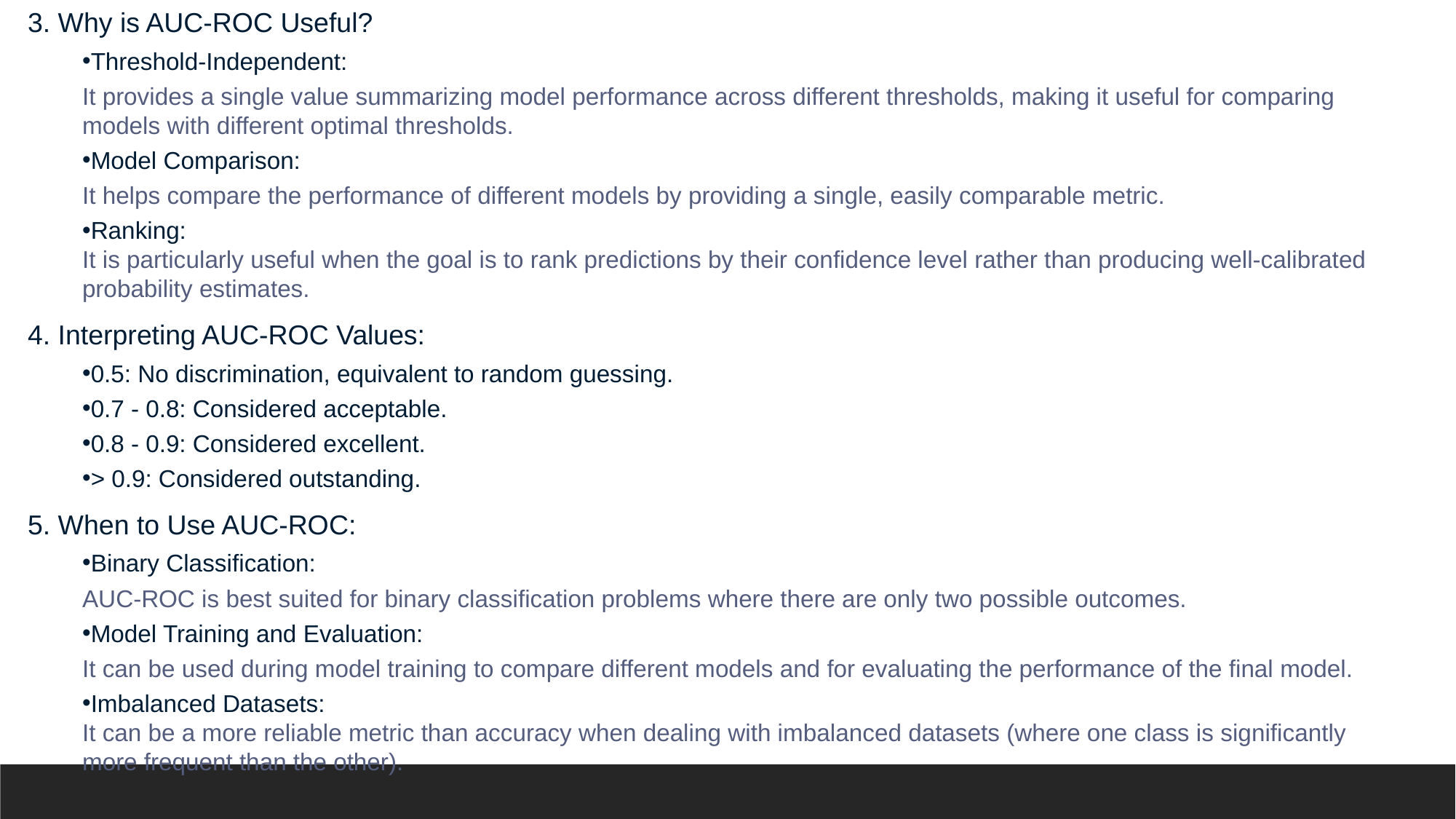

3. Why is AUC-ROC Useful?
Threshold-Independent:
It provides a single value summarizing model performance across different thresholds, making it useful for comparing models with different optimal thresholds.
Model Comparison:
It helps compare the performance of different models by providing a single, easily comparable metric.
Ranking:
It is particularly useful when the goal is to rank predictions by their confidence level rather than producing well-calibrated probability estimates.
4. Interpreting AUC-ROC Values:
0.5: No discrimination, equivalent to random guessing.
0.7 - 0.8: Considered acceptable.
0.8 - 0.9: Considered excellent.
> 0.9: Considered outstanding.
5. When to Use AUC-ROC:
Binary Classification:
AUC-ROC is best suited for binary classification problems where there are only two possible outcomes.
Model Training and Evaluation:
It can be used during model training to compare different models and for evaluating the performance of the final model.
Imbalanced Datasets:
It can be a more reliable metric than accuracy when dealing with imbalanced datasets (where one class is significantly more frequent than the other).